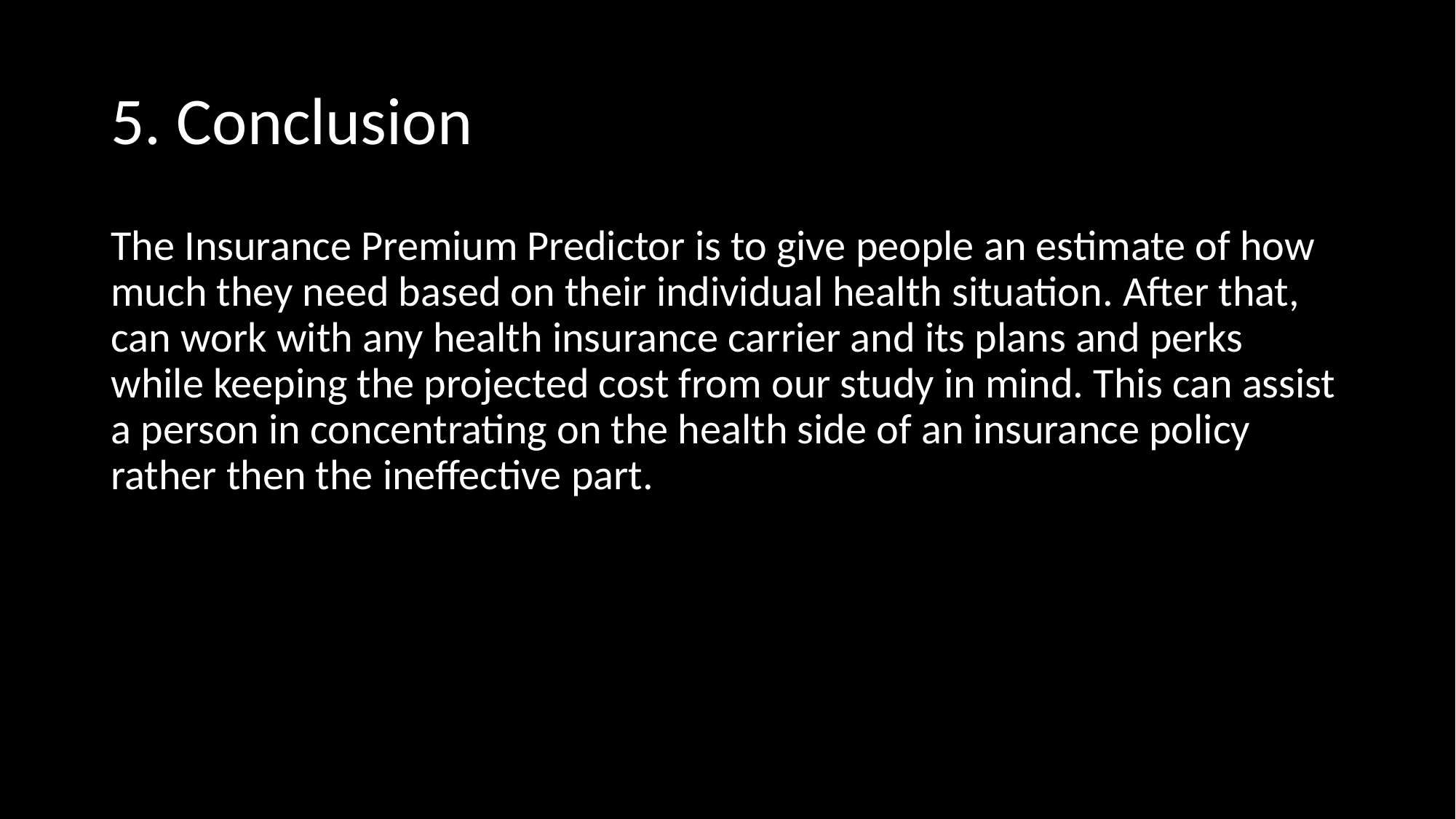

# 5. Conclusion
The Insurance Premium Predictor is to give people an estimate of how much they need based on their individual health situation. After that, can work with any health insurance carrier and its plans and perks while keeping the projected cost from our study in mind. This can assist a person in concentrating on the health side of an insurance policy rather then the ineffective part.